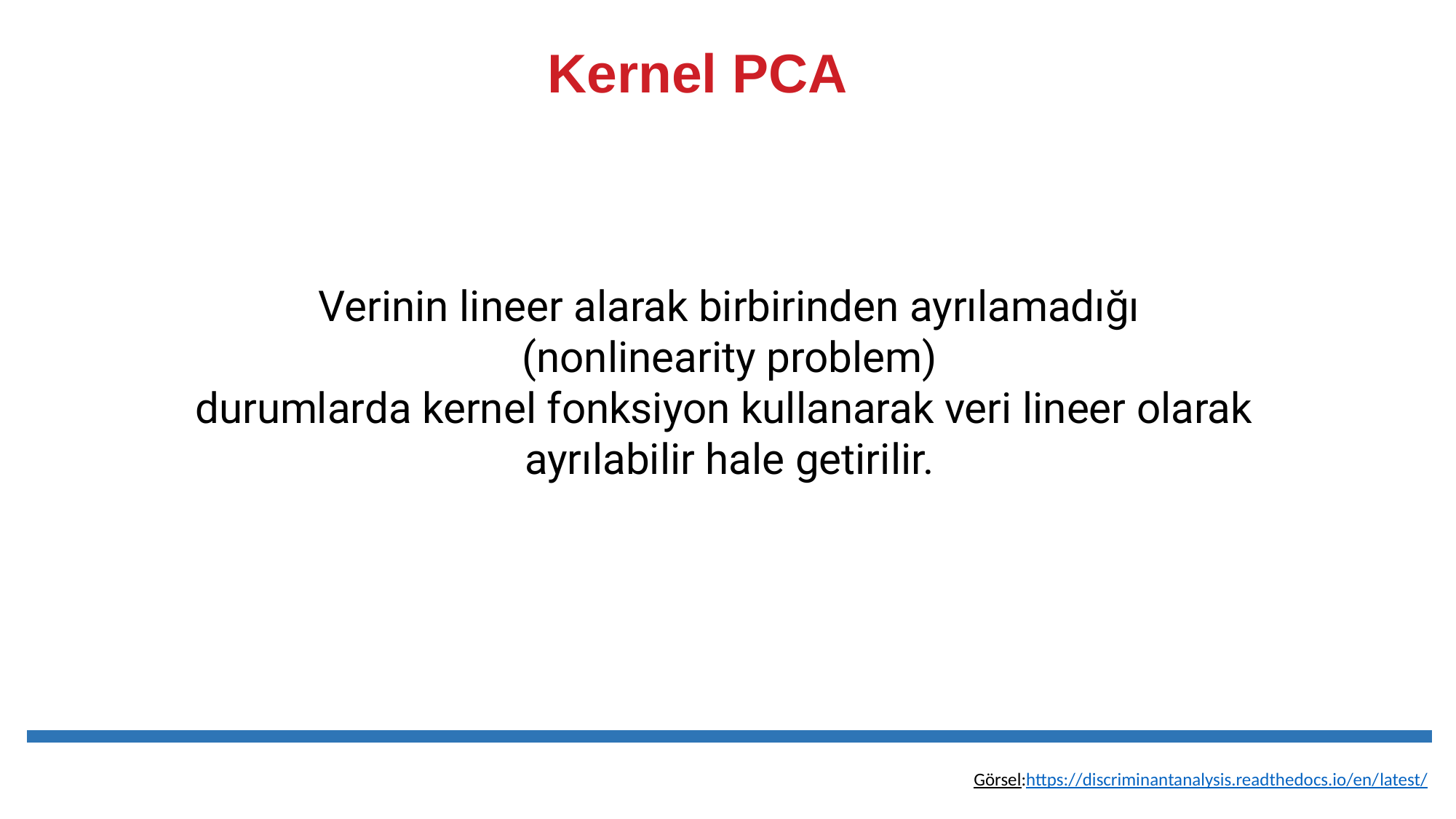

Kernel PCA
Verinin lineer alarak birbirinden ayrılamadığı
(nonlinearity problem)
durumlarda kernel fonksiyon kullanarak veri lineer olarak
ayrılabilir hale getirilir.
Görsel:https://discriminantanalysis.readthedocs.io/en/latest/